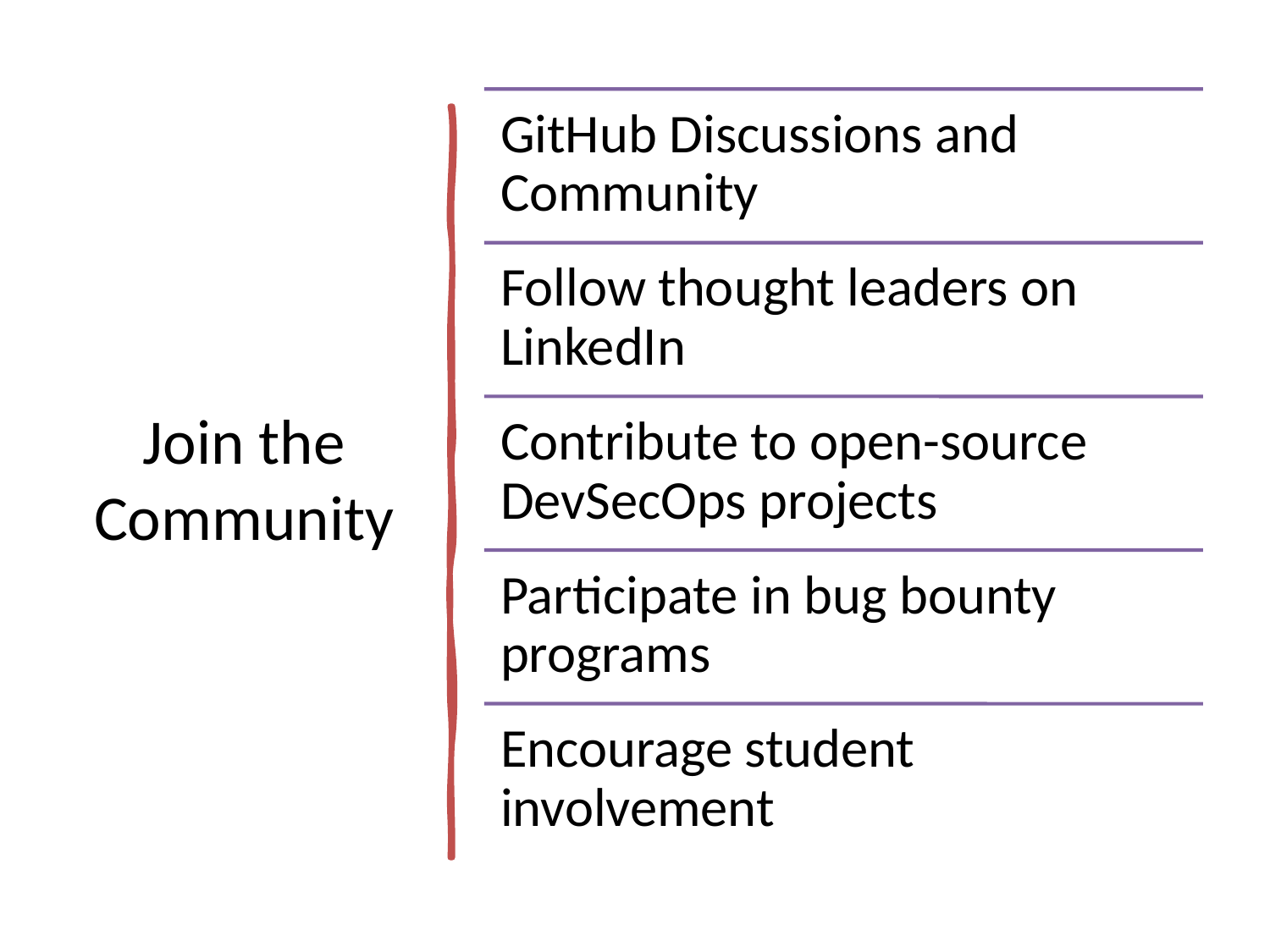

GitHub Discussions and Community
Follow thought leaders on LinkedIn
Contribute to open-source DevSecOps projects
Participate in bug bounty programs
Encourage student involvement
# Join the Community